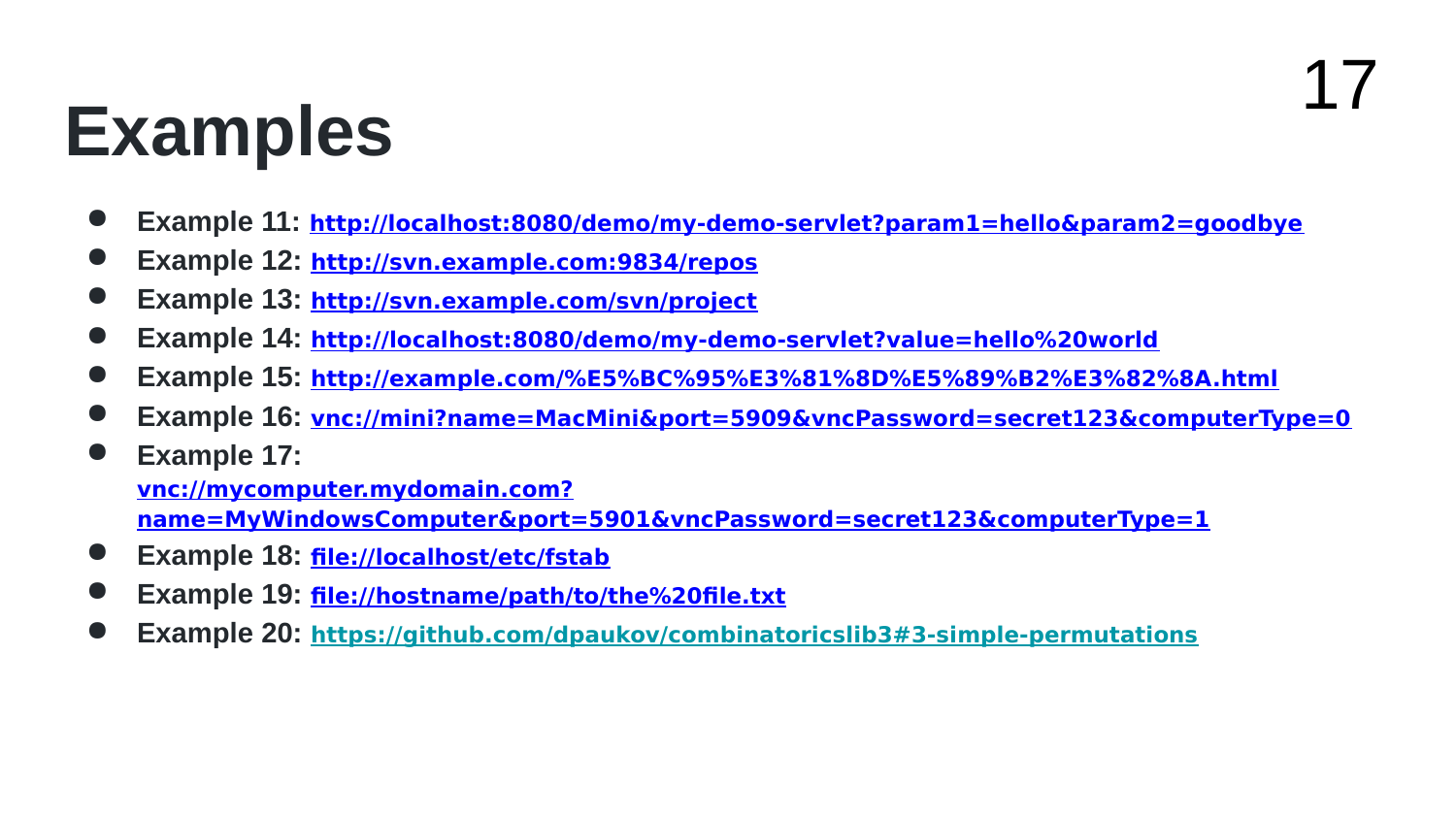

17
# Examples

Example 11: http://localhost:8080/demo/my-demo-servlet?param1=hello&param2=goodbye
Example 12: http://svn.example.com:9834/repos
Example 13: http://svn.example.com/svn/project
Example 14: http://localhost:8080/demo/my-demo-servlet?value=hello%20world
Example 15: http://example.com/%E5%BC%95%E3%81%8D%E5%89%B2%E3%82%8A.html
Example 16: vnc://mini?name=MacMini&port=5909&vncPassword=secret123&computerType=0
Example 17:
vnc://mycomputer.mydomain.com?name=MyWindowsComputer&port=5901&vncPassword=secret123&computerType=1
Example 18: file://localhost/etc/fstab
Example 19: file://hostname/path/to/the%20file.txt
Example 20: https://github.com/dpaukov/combinatoricslib3#3-simple-permutations